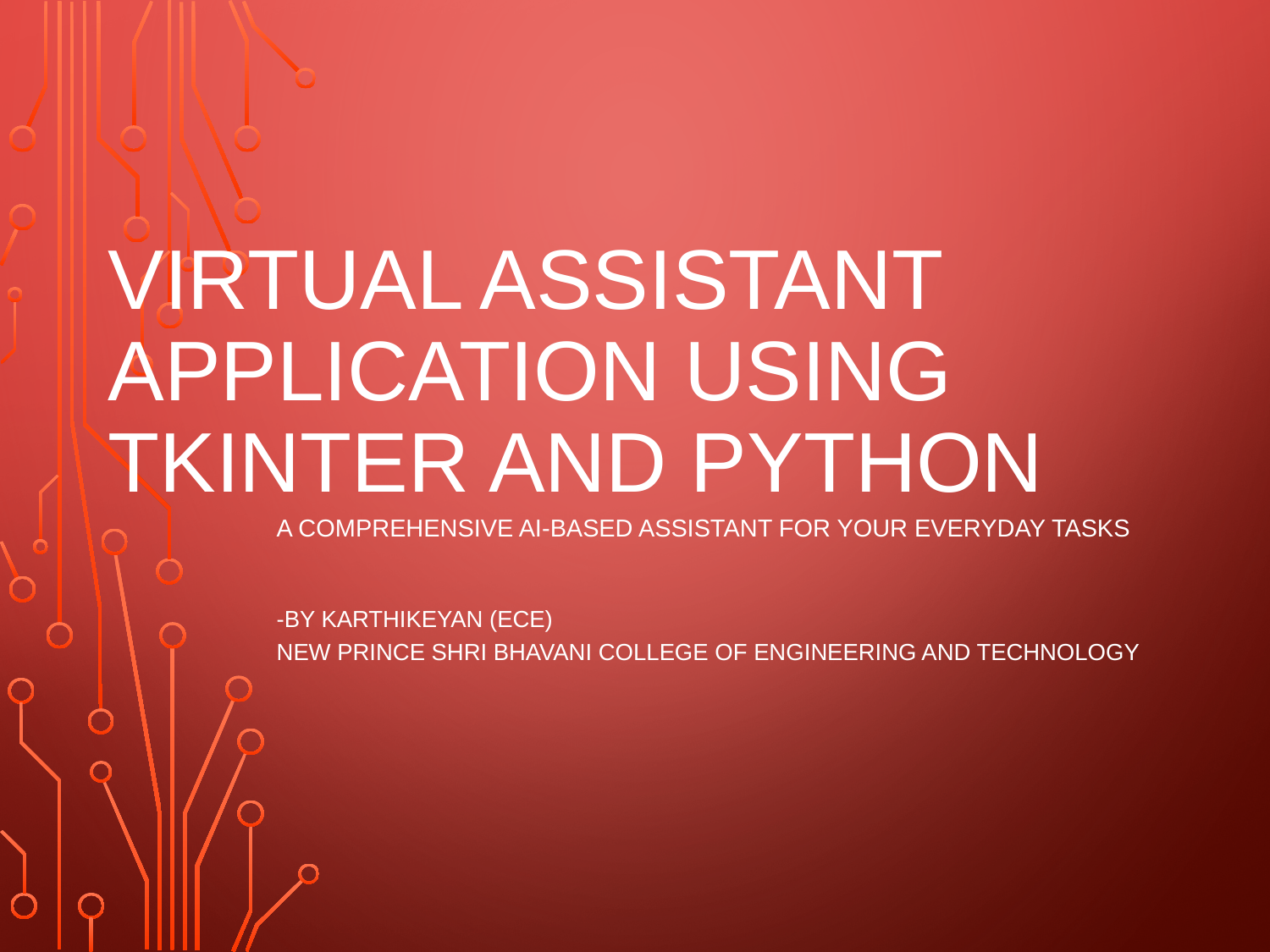

# Virtual Assistant Application Using Tkinter and Python
A Comprehensive AI-based Assistant for Your Everyday Tasks

-By Karthikeyan (Ece)
New Prince Shri Bhavani College of Engineering and technology